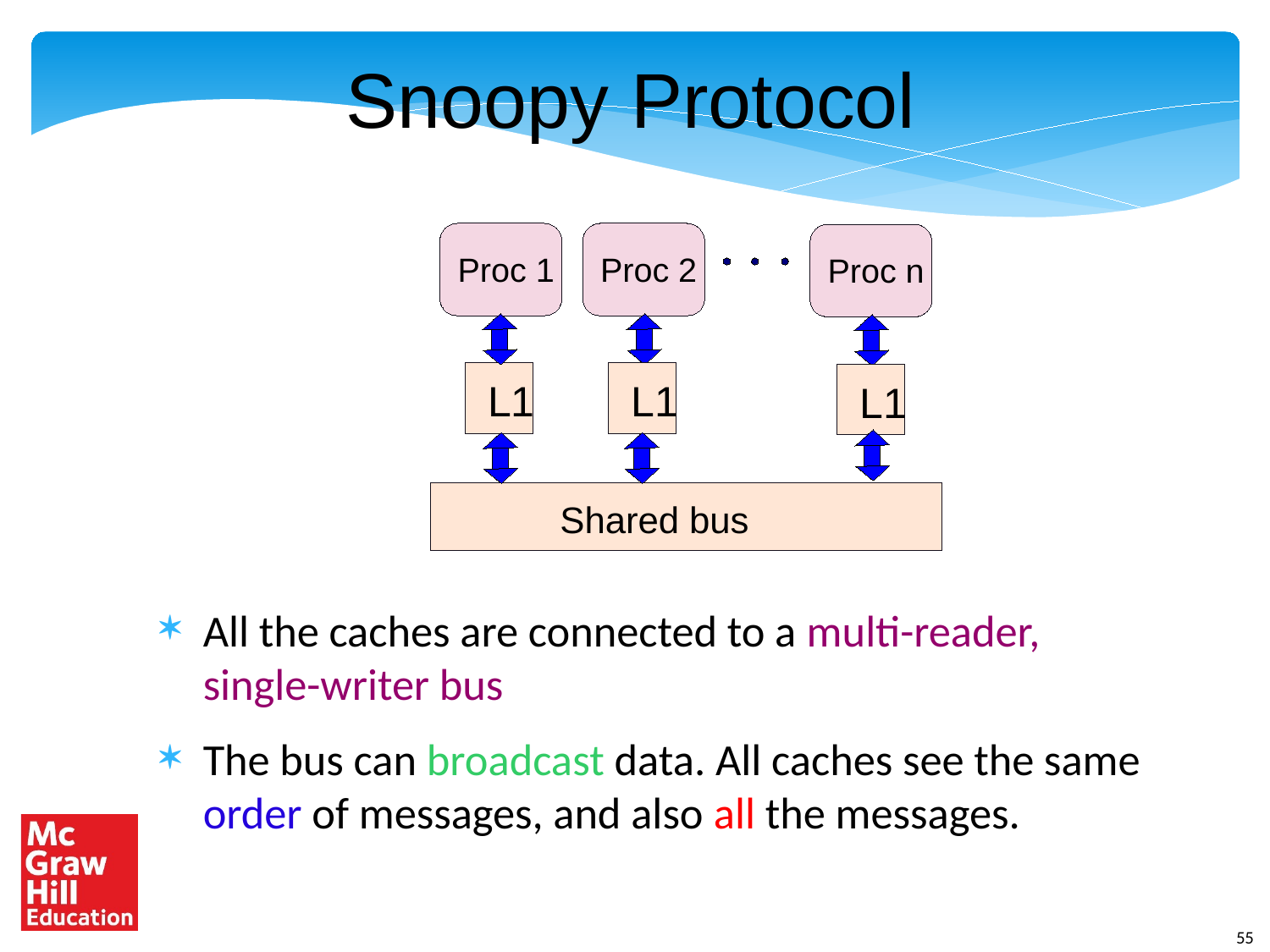

Snoopy Protocol

Proc 1
Proc 2
Proc n

L1
L1
L1

Shared bus
All the caches are connected to a multi-reader, single-writer bus
The bus can broadcast data. All caches see the same order of messages, and also all the messages.